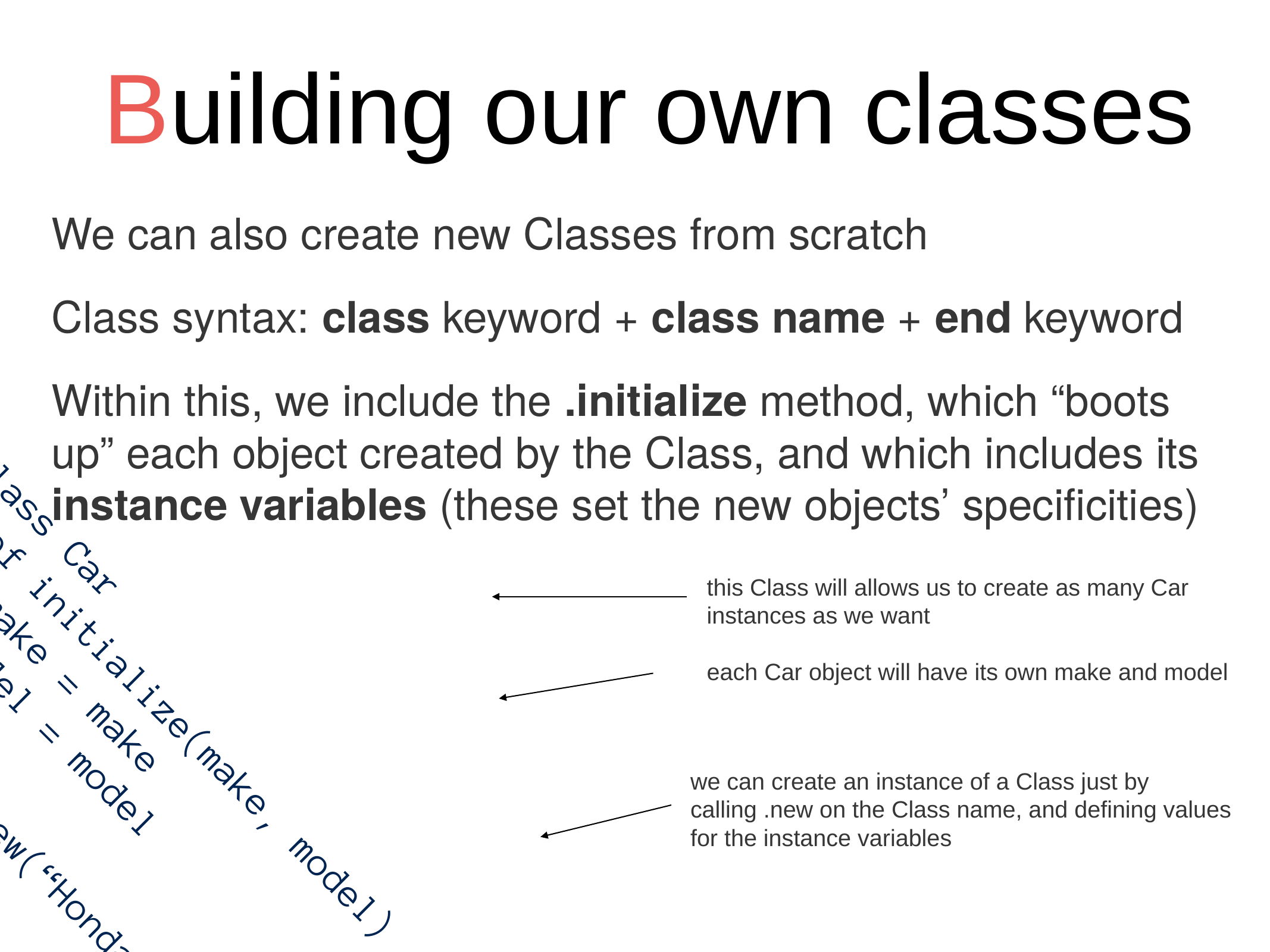

Building our own classes
We can also create new Classes from scratch

Class syntax: class keyword + class name + end keyword

Within this, we include the .initialize method, which “boots up” each object created by the Class, and which includes its instance variables (these set the new objects’ specificities)
this Class will allows us to create as many Car instances as we want

each Car object will have its own make and model

class Car
  def initialize(make, model)
    @make = make
    @model = model
  end
end
we can create an instance of a Class just by calling .new on the Class name, and defining values for the instance variables

Car.new(“Honda”, “Civic”);